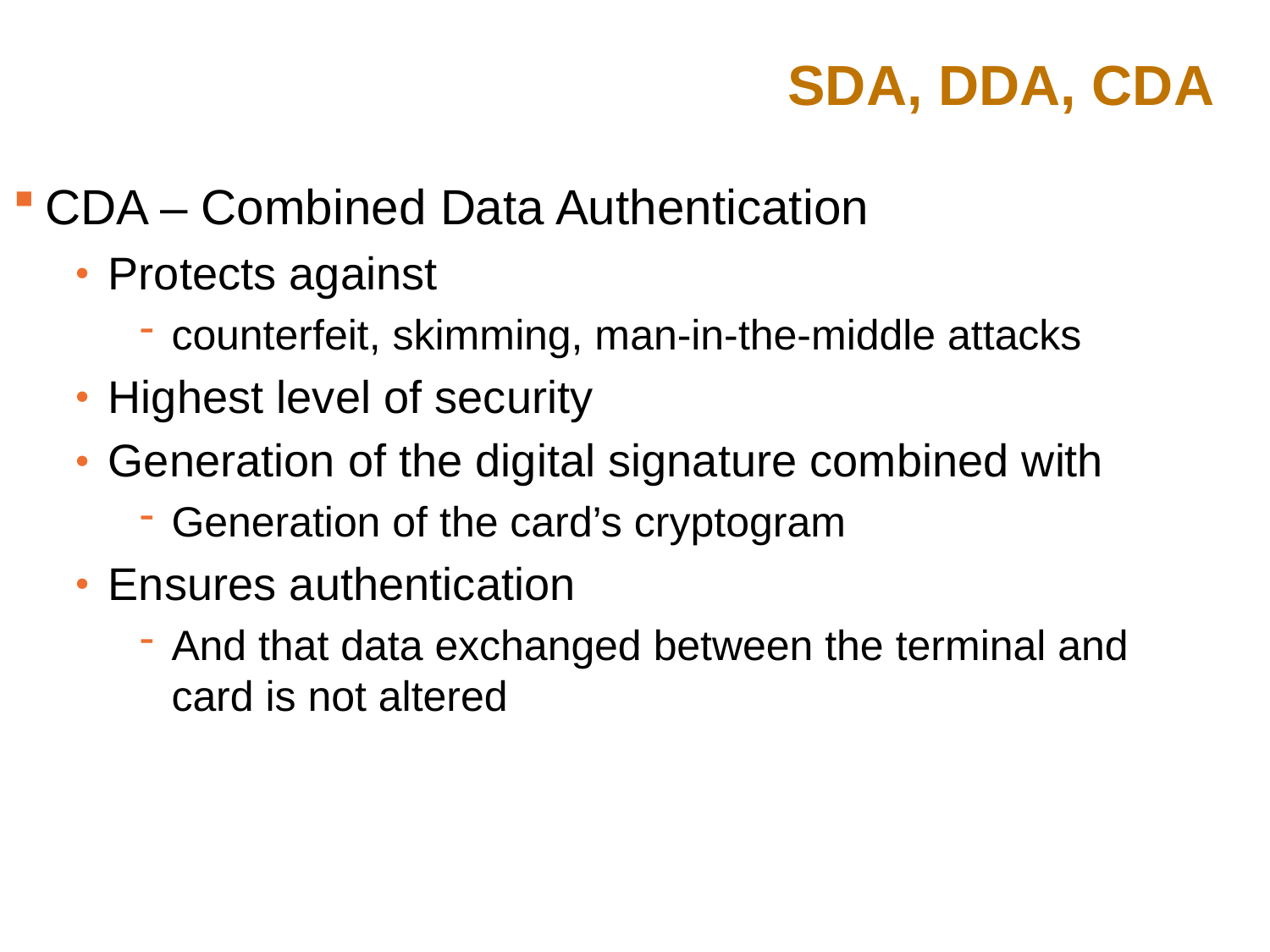

SDA, DDA, CDA
CDA – Combined Data Authentication
Protects against
counterfeit, skimming, man-in-the-middle attacks
Highest level of security
Generation of the digital signature combined with
Generation of the card’s cryptogram
Ensures authentication
And that data exchanged between the terminal and card is not altered